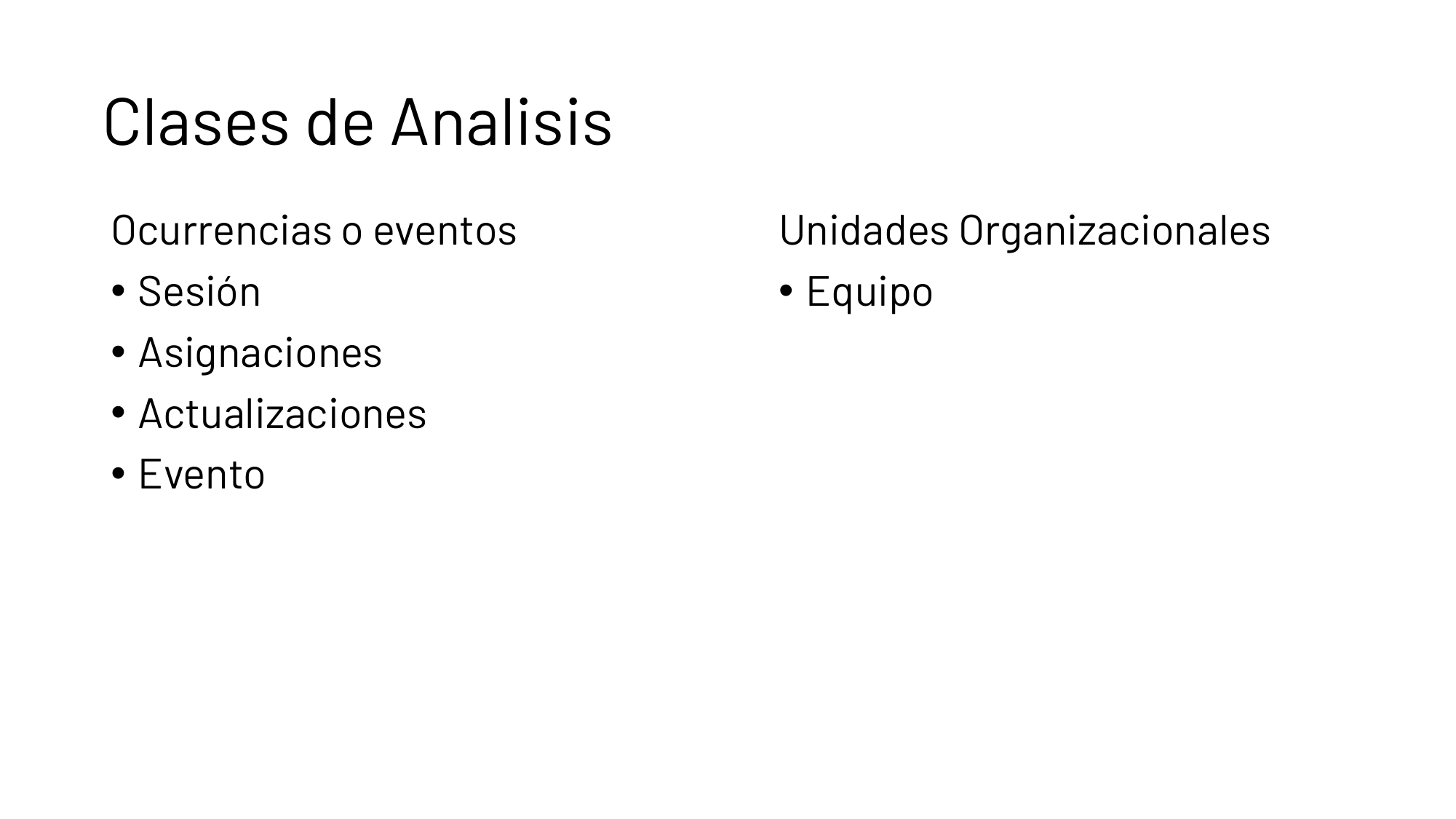

# Clases de Analisis
Ocurrencias o eventos
Sesión
Asignaciones
Actualizaciones
Evento

Unidades Organizacionales
Equipo